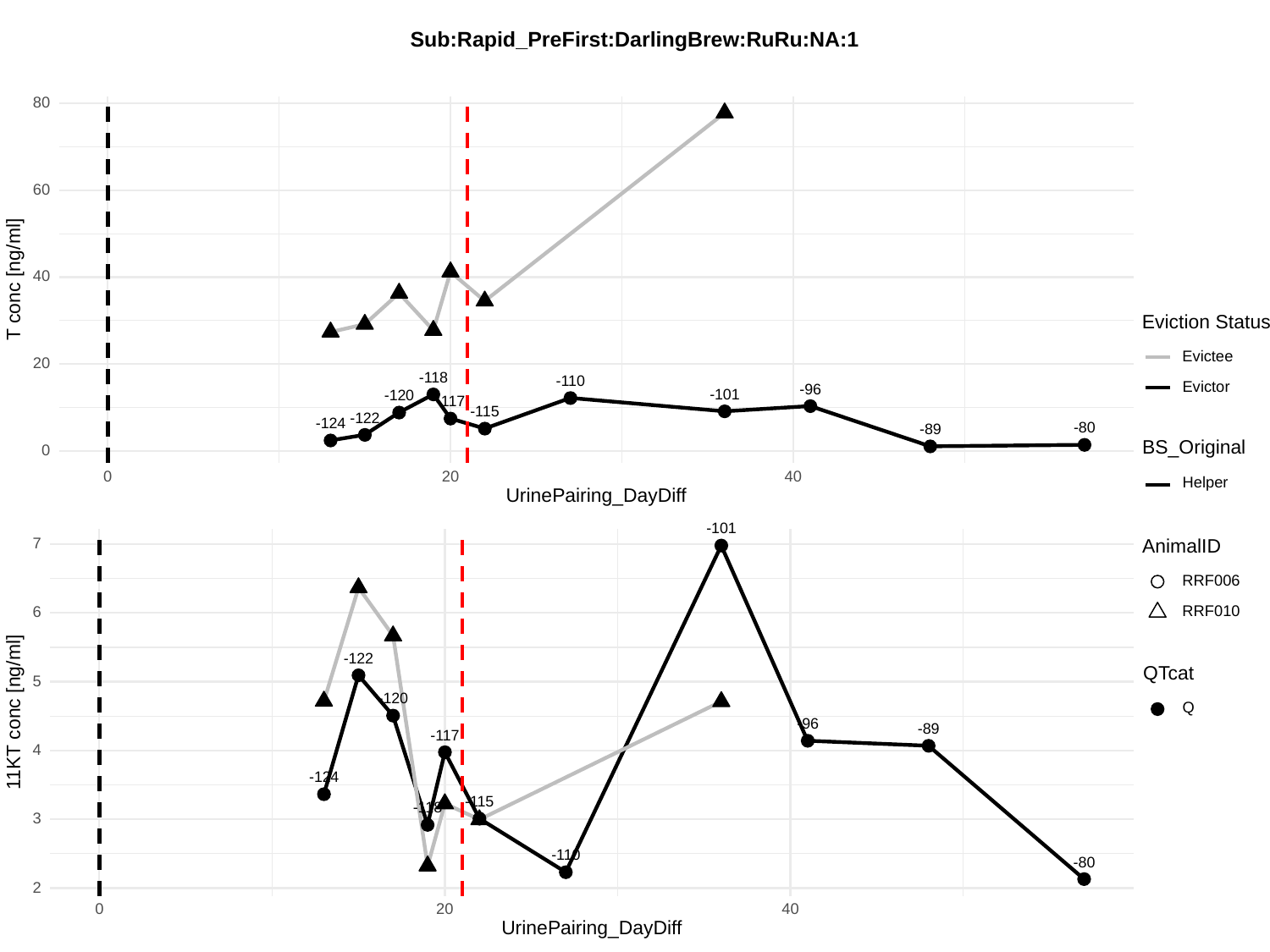

Sub:Rapid_PreFirst:DarlingBrew:RuRu:NA:1

80

60

T conc [ng/ml]
40

Eviction Status

Evictee

20

-118
-110
Evictor
-96

-101
-120

-117

-115

-122
-124

-80
-89

BS_Original

0

0
20
40
Helper

UrinePairing_DayDiff
-101

7

AnimalID

RRF006

RRF010
6

-122
QTcat

5

-120
Q

11KT conc [ng/ml]

-96
-89
-117

4

-124

-115
-118

3

-110

-80

2

0
20
40
UrinePairing_DayDiff